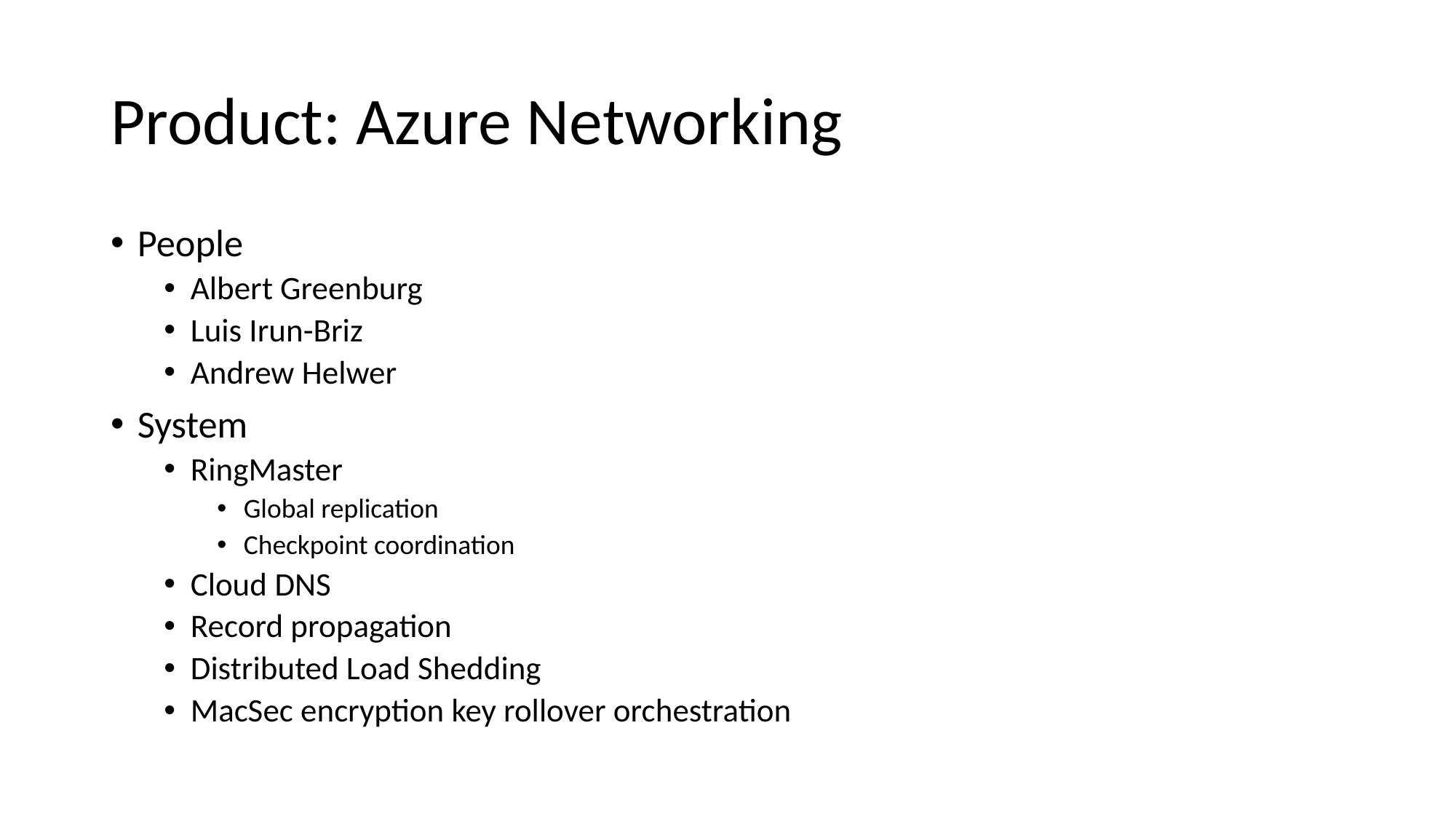

# Product: Azure Networking
People
Albert Greenburg
Luis Irun-Briz
Andrew Helwer
System
RingMaster
Global replication
Checkpoint coordination
Cloud DNS
Record propagation
Distributed Load Shedding
MacSec encryption key rollover orchestration